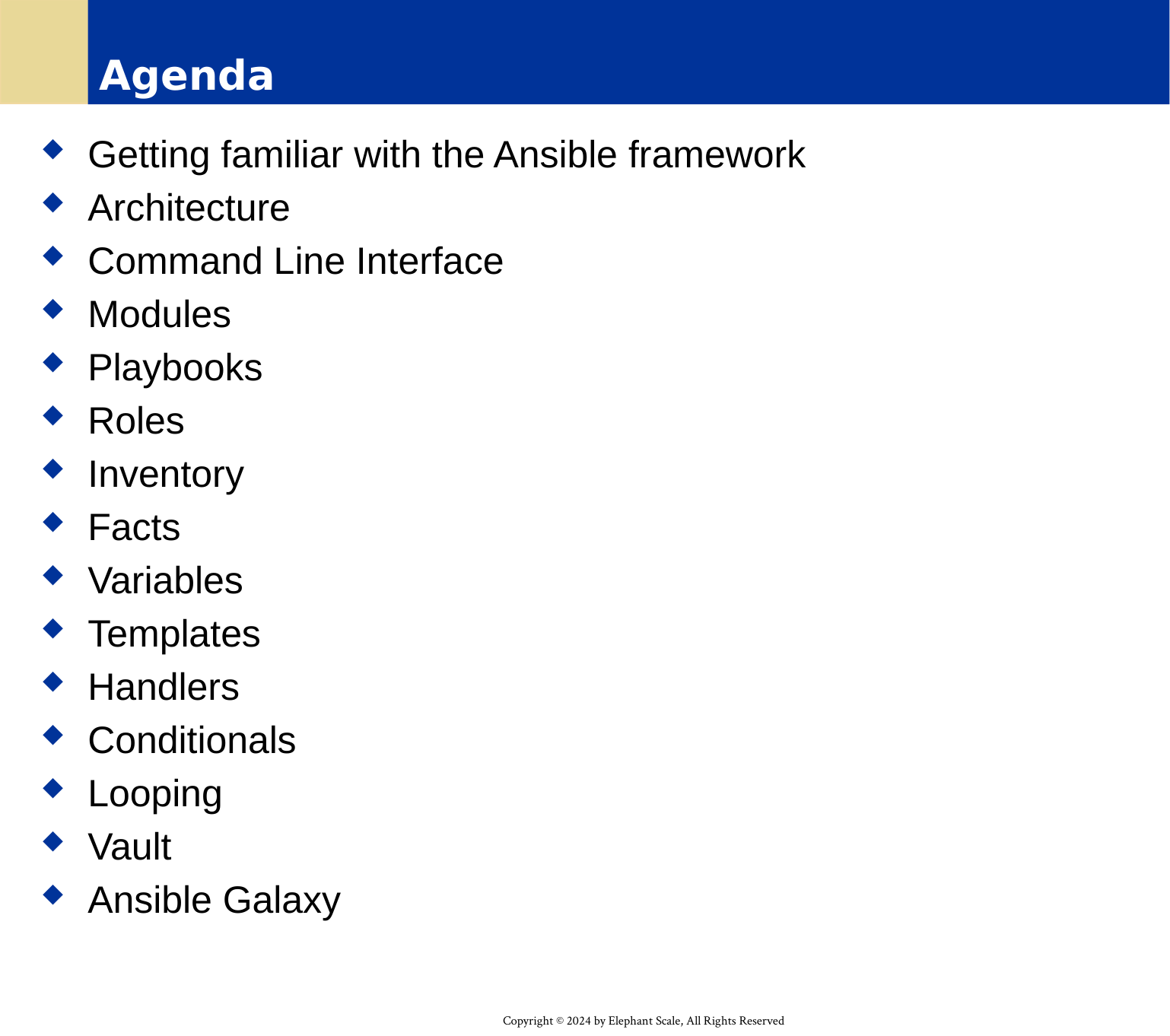

# Agenda
 Getting familiar with the Ansible framework
 Architecture
 Command Line Interface
 Modules
 Playbooks
 Roles
 Inventory
 Facts
 Variables
 Templates
 Handlers
 Conditionals
 Looping
 Vault
 Ansible Galaxy
Copyright © 2024 by Elephant Scale, All Rights Reserved